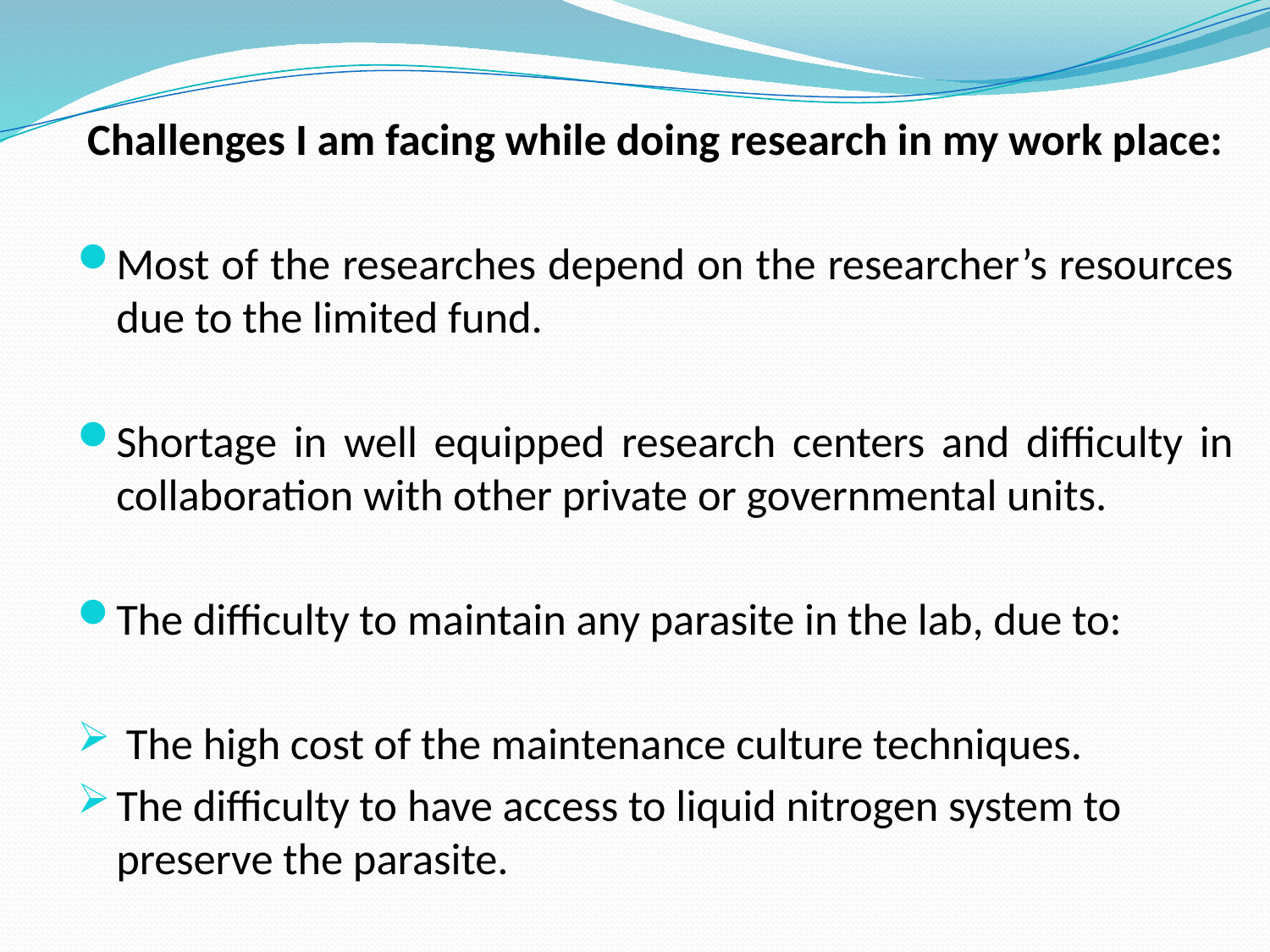

Challenges I am facing while doing research in my work place:

Most of the researches depend on the researcher’s resources due to the limited fund.

Shortage in well equipped research centers and difficulty in collaboration with other private or governmental units.

The difficulty to maintain any parasite in the lab, due to:

 The high cost of the maintenance culture techniques.
The difficulty to have access to liquid nitrogen system to preserve the parasite.